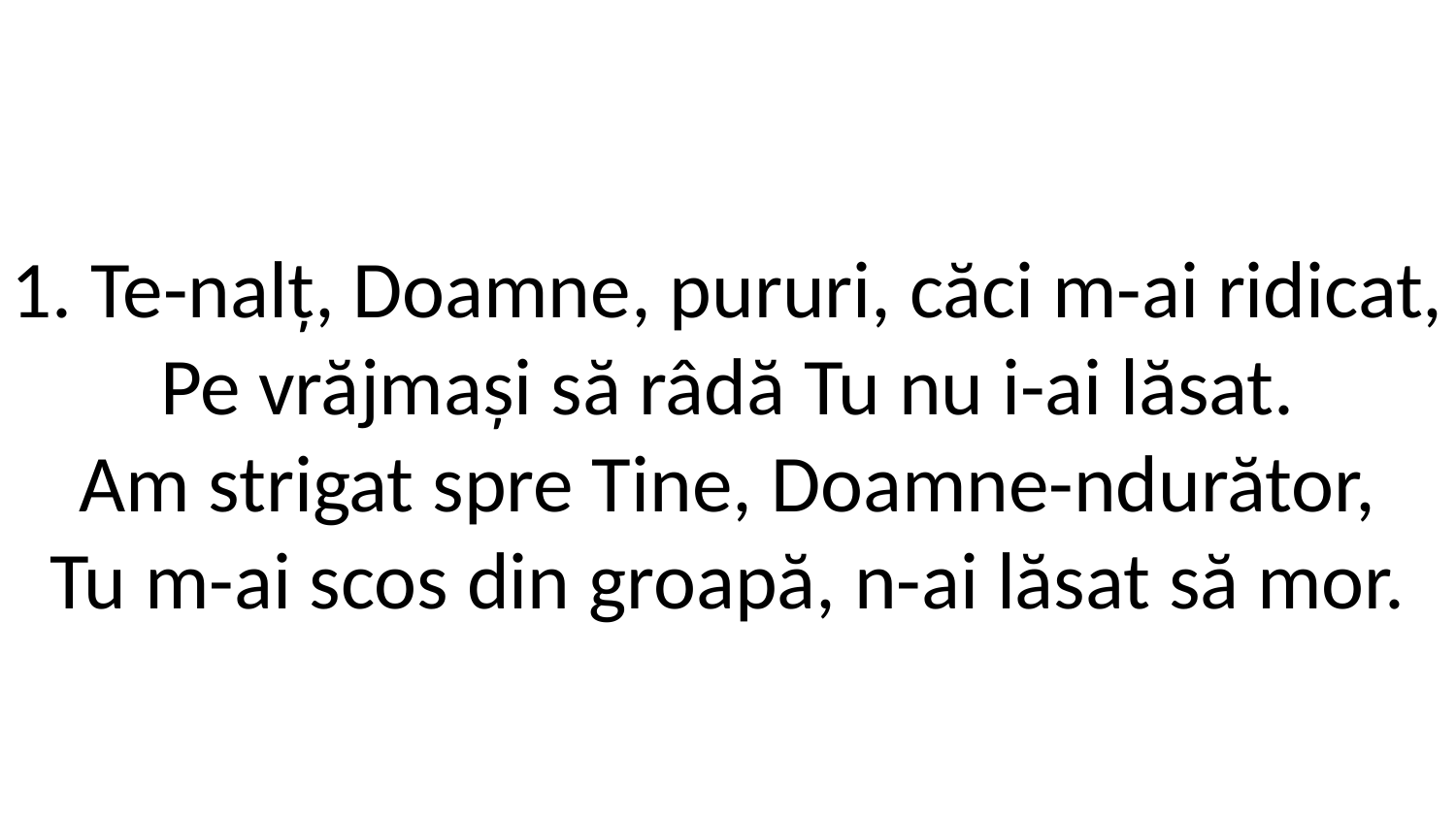

1. Te-nalț, Doamne, pururi, căci m-ai ridicat,
Pe vrăjmași să râdă Tu nu i-ai lăsat.
Am strigat spre Tine, Doamne-ndurător,
Tu m-ai scos din groapă, n-ai lăsat să mor.